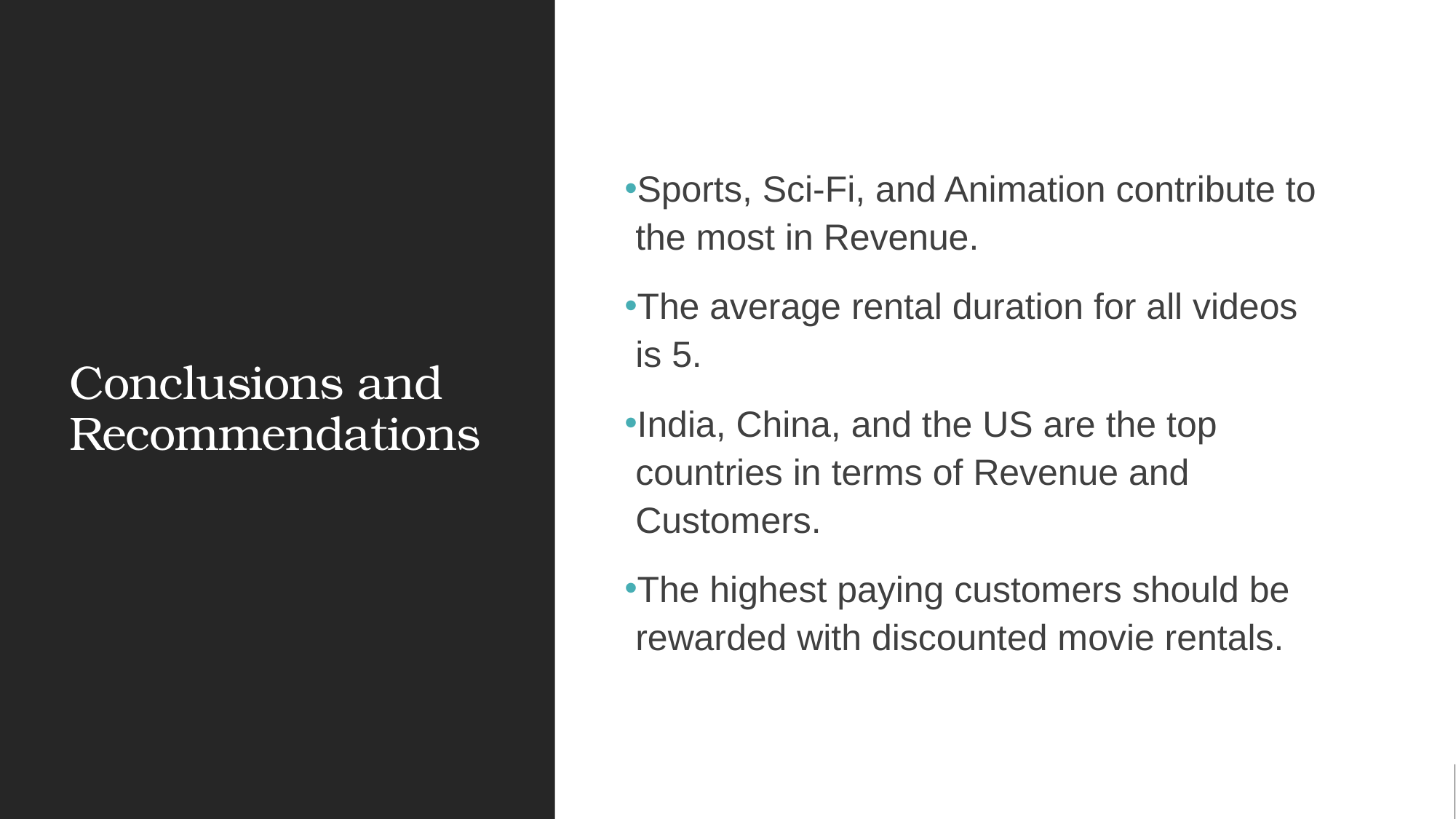

# Conclusions and Recommendations
Sports, Sci-Fi, and Animation contribute to the most in Revenue.
The average rental duration for all videos is 5.
India, China, and the US are the top countries in terms of Revenue and Customers.
The highest paying customers should be rewarded with discounted movie rentals.